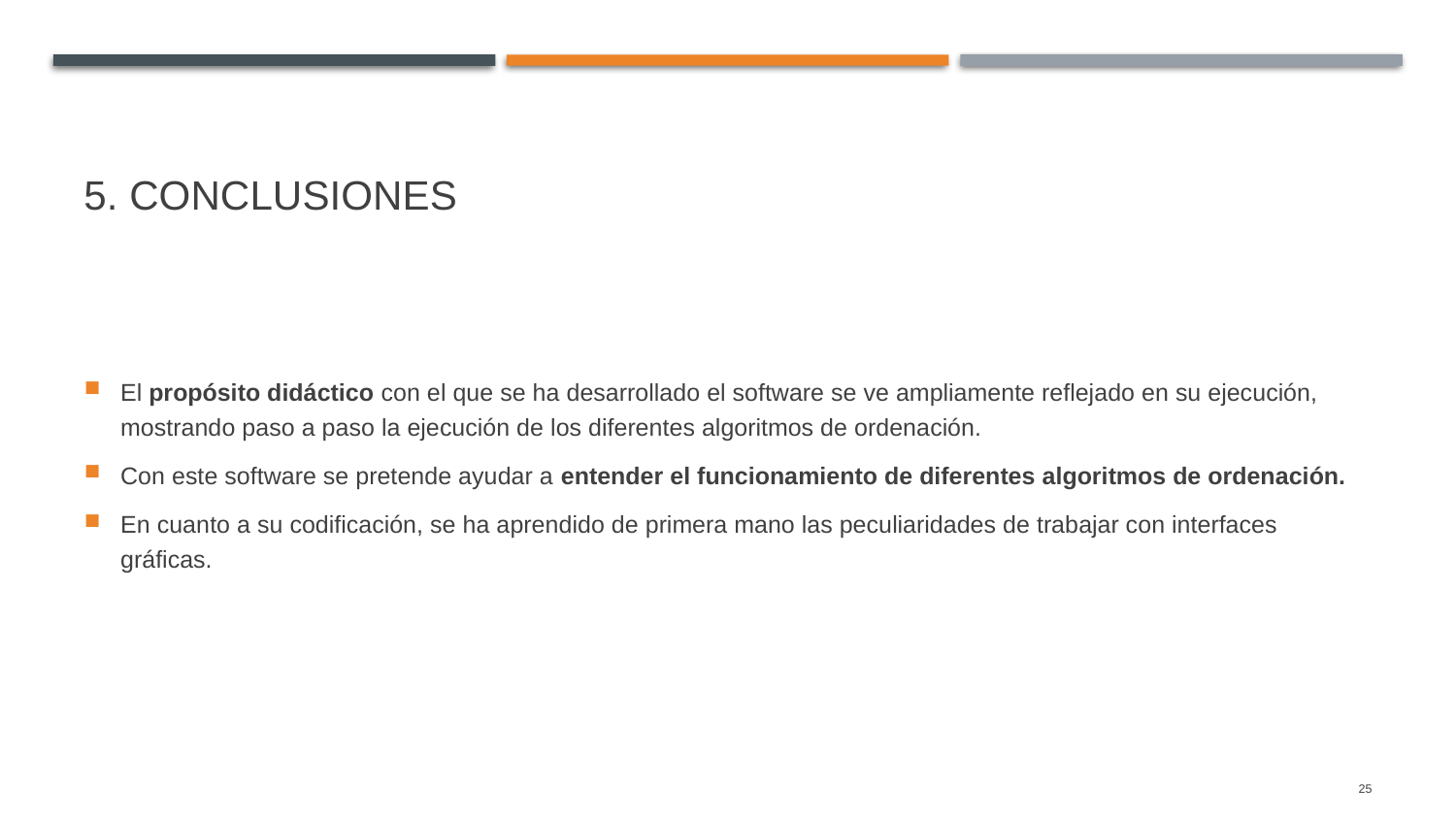

# 5. Conclusiones
El propósito didáctico con el que se ha desarrollado el software se ve ampliamente reflejado en su ejecución, mostrando paso a paso la ejecución de los diferentes algoritmos de ordenación.
Con este software se pretende ayudar a entender el funcionamiento de diferentes algoritmos de ordenación.
En cuanto a su codificación, se ha aprendido de primera mano las peculiaridades de trabajar con interfaces gráficas.

25